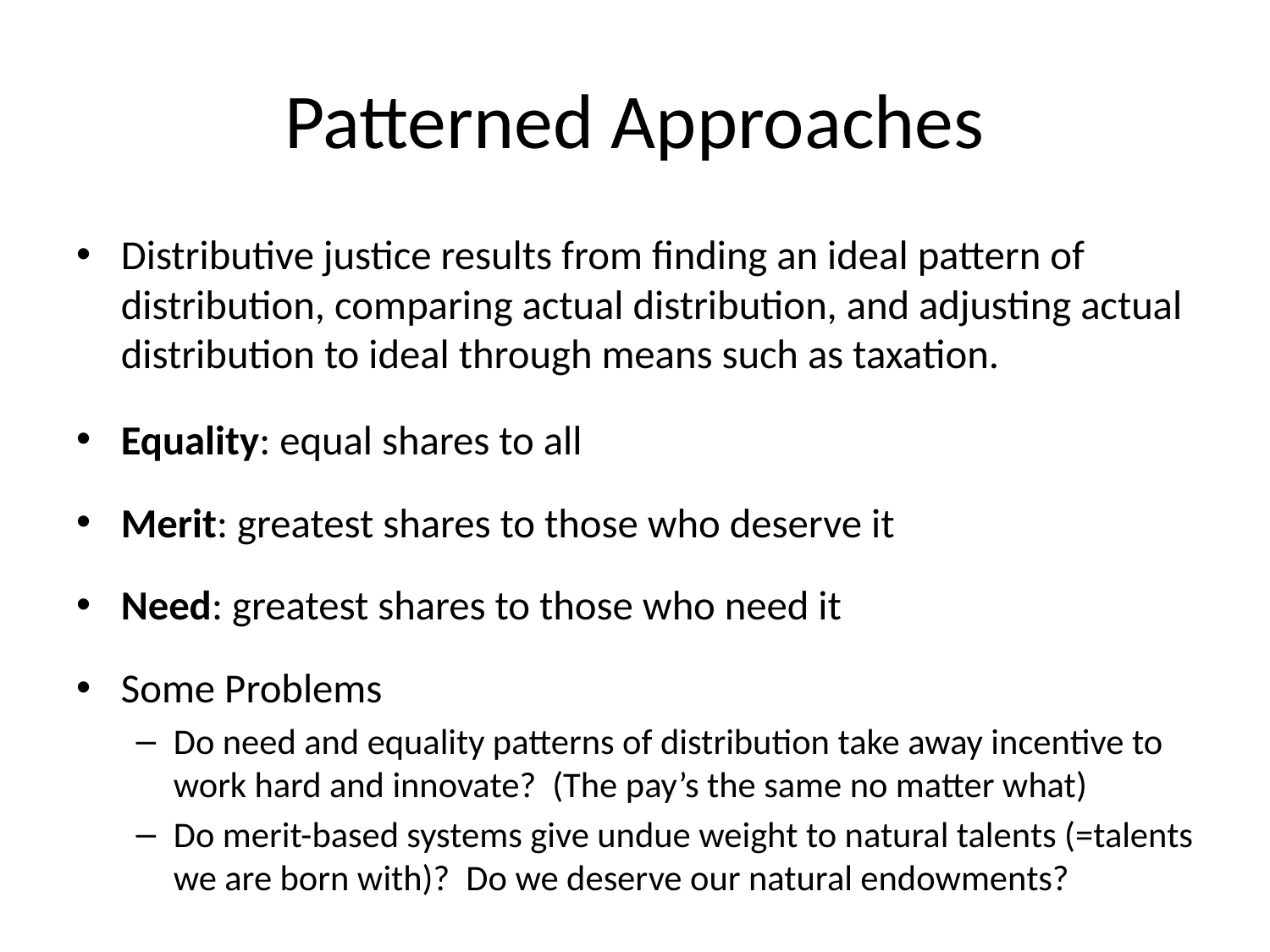

# Patterned Approaches
Distributive justice results from finding an ideal pattern of distribution, comparing actual distribution, and adjusting actual distribution to ideal through means such as taxation.

Equality: equal shares to all

Merit: greatest shares to those who deserve it

Need: greatest shares to those who need it

Some Problems
Do need and equality patterns of distribution take away incentive to work hard and innovate?  (The pay’s the same no matter what)
Do merit-based systems give undue weight to natural talents (=talents we are born with)?  Do we deserve our natural endowments?